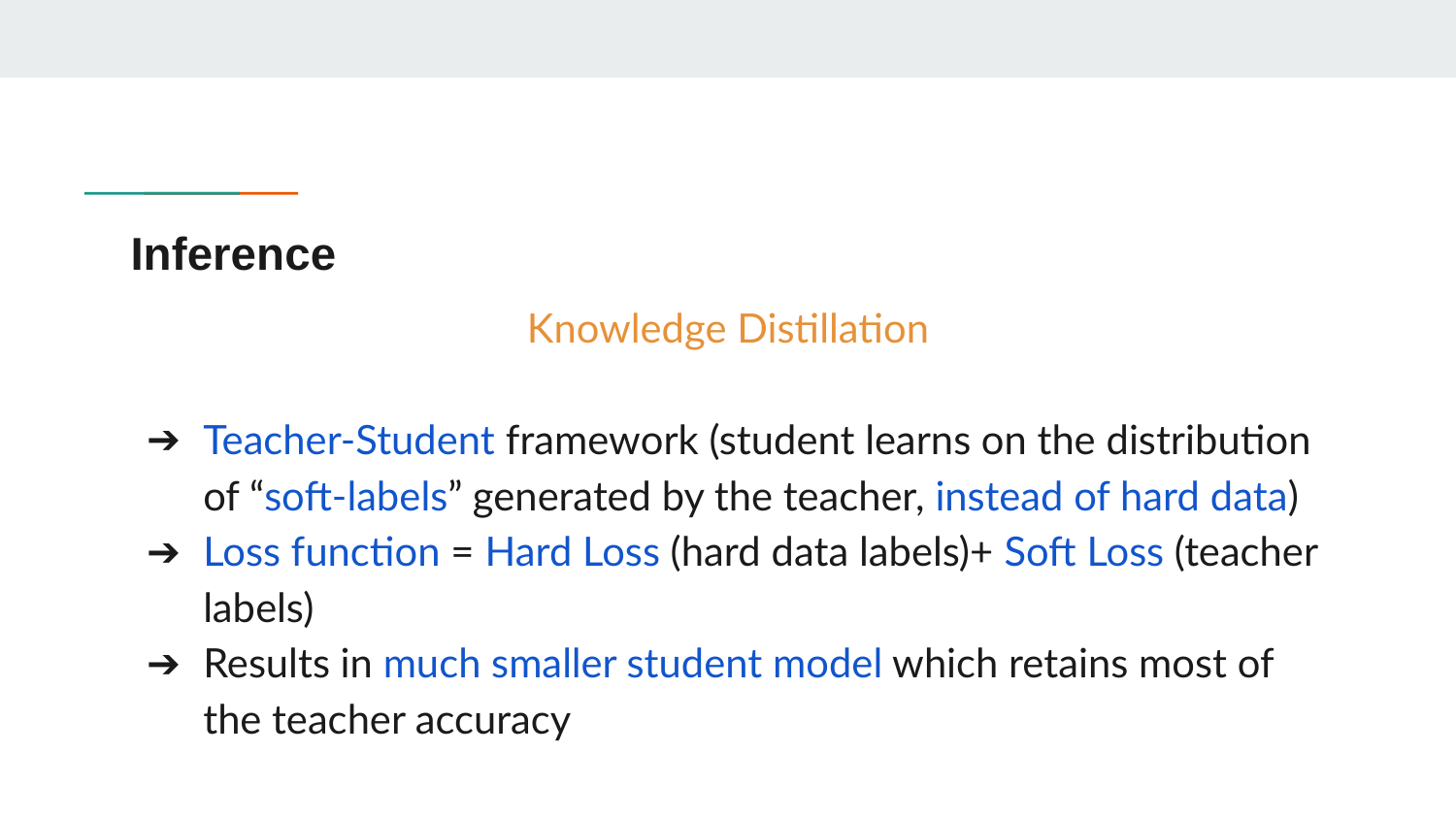

# Inference
Knowledge Distillation

Teacher-Student framework (student learns on the distribution of “soft-labels” generated by the teacher, instead of hard data)
Loss function = Hard Loss (hard data labels)+ Soft Loss (teacher labels)
Results in much smaller student model which retains most of the teacher accuracy